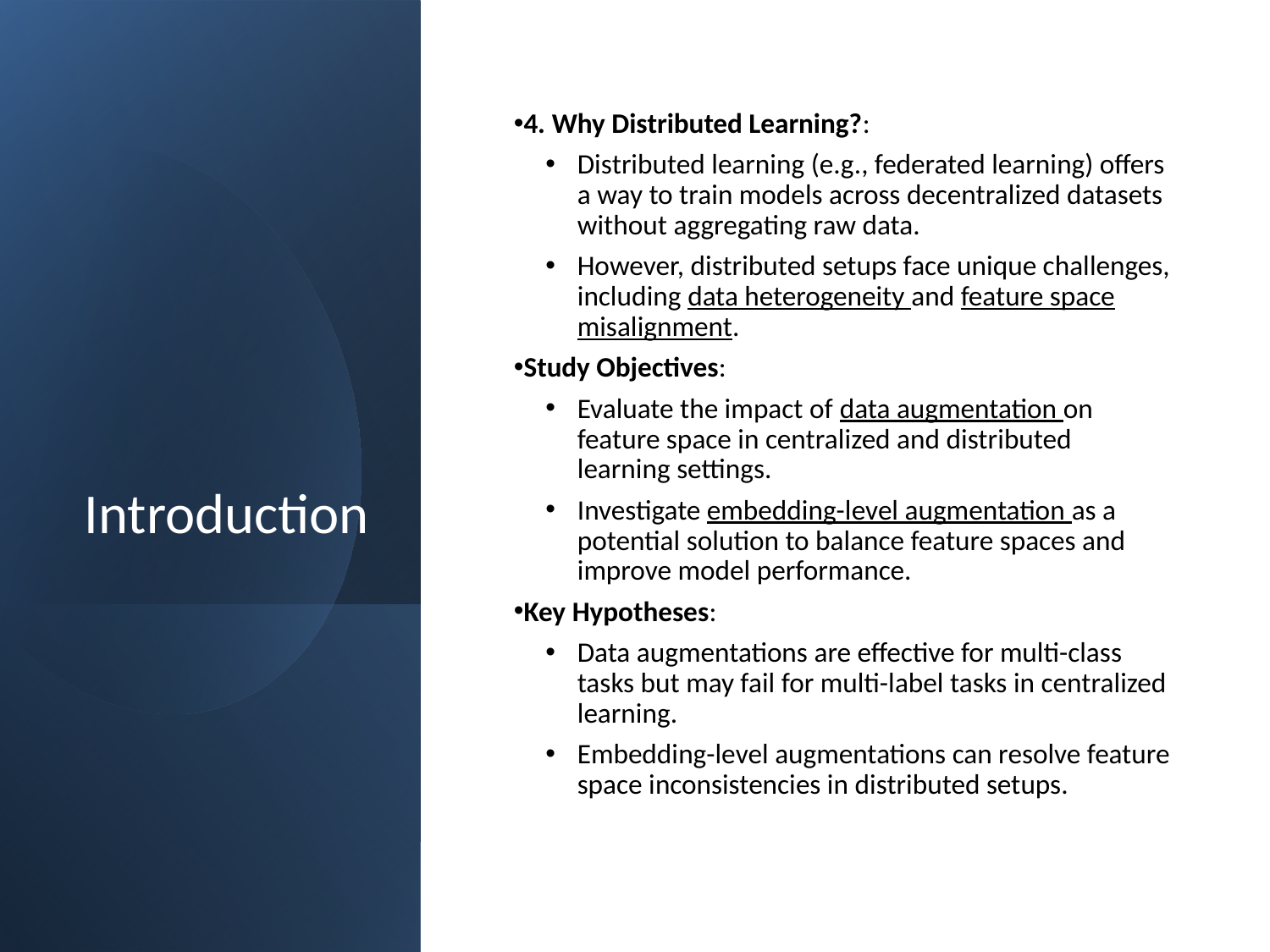

# Introduction
4. Why Distributed Learning?:
Distributed learning (e.g., federated learning) offers a way to train models across decentralized datasets without aggregating raw data.
However, distributed setups face unique challenges, including data heterogeneity and feature space misalignment.
Study Objectives:
Evaluate the impact of data augmentation on feature space in centralized and distributed learning settings.
Investigate embedding-level augmentation as a potential solution to balance feature spaces and improve model performance.
Key Hypotheses:
Data augmentations are effective for multi-class tasks but may fail for multi-label tasks in centralized learning.
Embedding-level augmentations can resolve feature space inconsistencies in distributed setups.